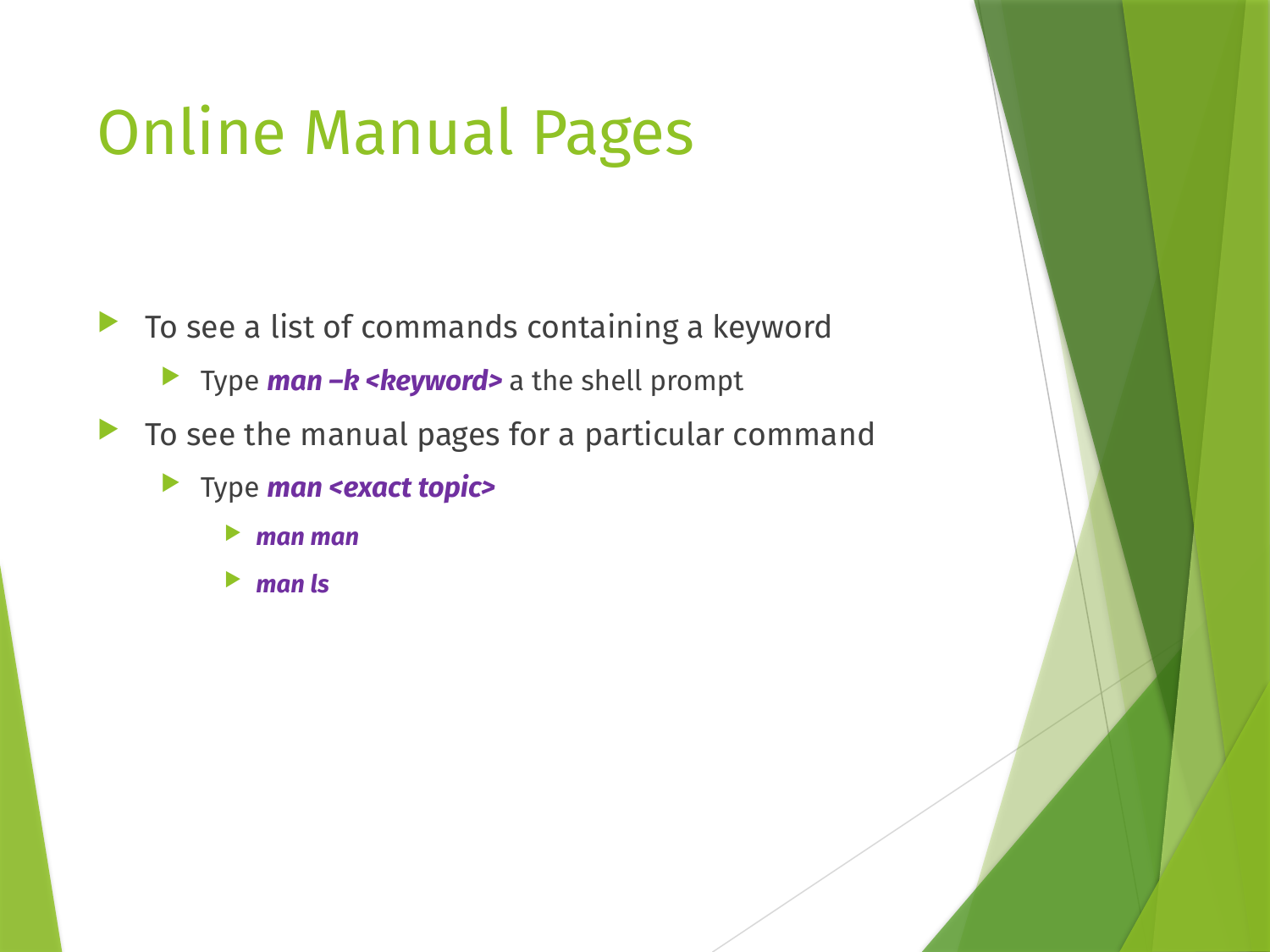

# Online Manual Pages
To see a list of commands containing a keyword
Type man –k <keyword> a the shell prompt
To see the manual pages for a particular command
Type man <exact topic>
man man
man ls